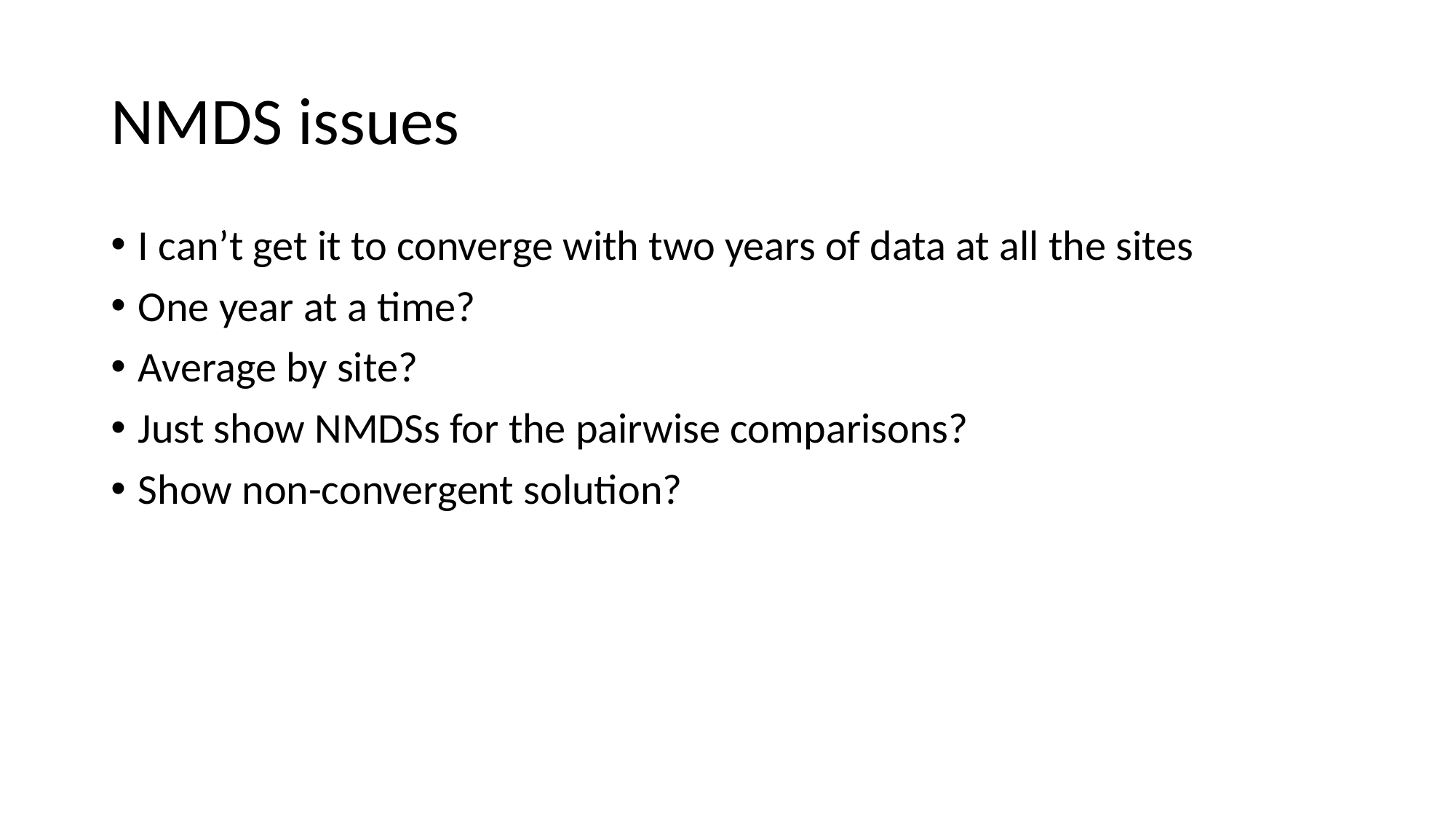

# NMDS issues
I can’t get it to converge with two years of data at all the sites
One year at a time?
Average by site?
Just show NMDSs for the pairwise comparisons?
Show non-convergent solution?